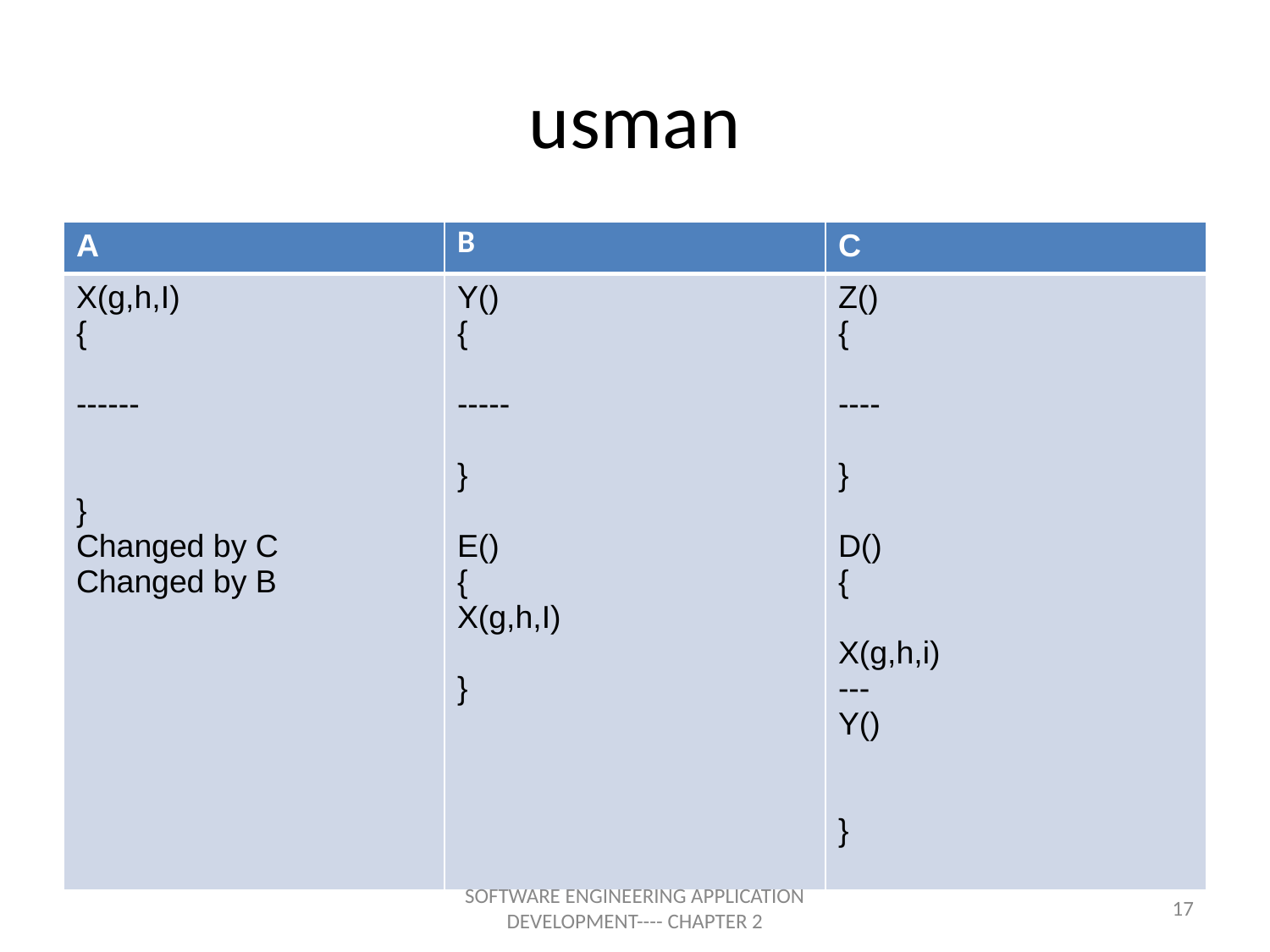

# usman
| A | B | C |
| --- | --- | --- |
| X(g,h,I) { ------ } Changed by C Changed by B | Y() { ----- } E() { X(g,h,I) } | Z() { ---- } D() { X(g,h,i) --- Y() } |
SOFTWARE ENGINEERING APPLICATION DEVELOPMENT---- CHAPTER 2
17